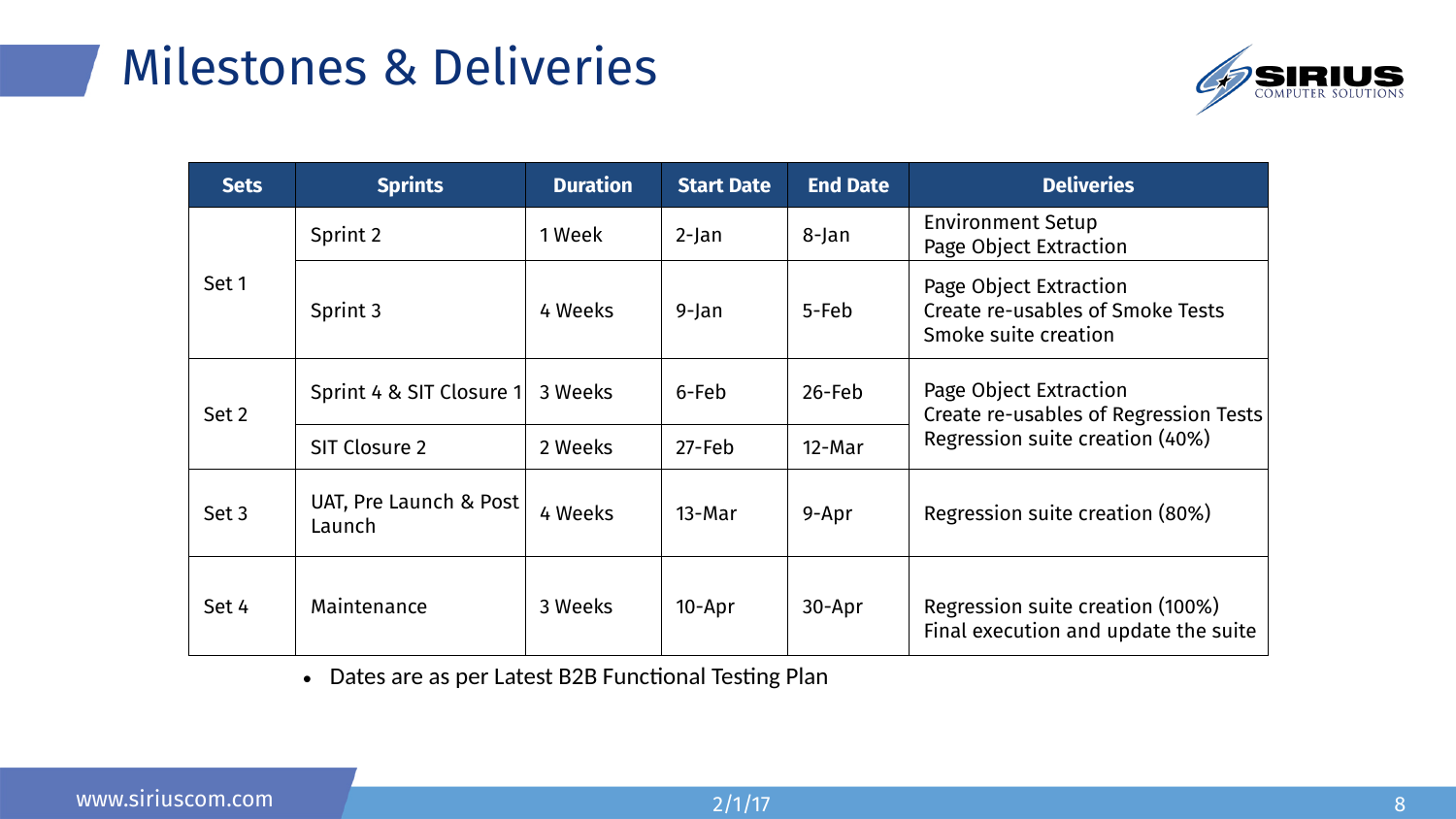

# Milestones & Deliveries
|  |  |  |  |  |  |  |  |
| --- | --- | --- | --- | --- | --- | --- | --- |
|  | Sets | Sprints | Duration | Start Date | End Date | Deliveries |  |
|  | Set 1 | Sprint 2 | 1 Week | 2-Jan | 8-Jan | Environment Setup Page Object Extraction |  |
|  |  | Sprint 3 | 4 Weeks | 9-Jan | 5-Feb | Page Object Extraction Create re-usables of Smoke Tests Smoke suite creation |  |
|  | Set 2 | Sprint 4 & SIT Closure 1 | 3 Weeks | 6-Feb | 26-Feb | Page Object Extraction Create re-usables of Regression Tests Regression suite creation (40%) |  |
|  |  | SIT Closure 2 | 2 Weeks | 27-Feb | 12-Mar |  |  |
|  | Set 3 | UAT, Pre Launch & Post Launch | 4 Weeks | 13-Mar | 9-Apr | Regression suite creation (80%) |  |
|  | Set 4 | Maintenance | 3 Weeks | 10-Apr | 30-Apr | Regression suite creation (100%) Final execution and update the suite |  |
|  |  |  |  |  |  |  |  |

| Dates are as per Latest B2B Functional Testing Plan |
| --- |
|  |